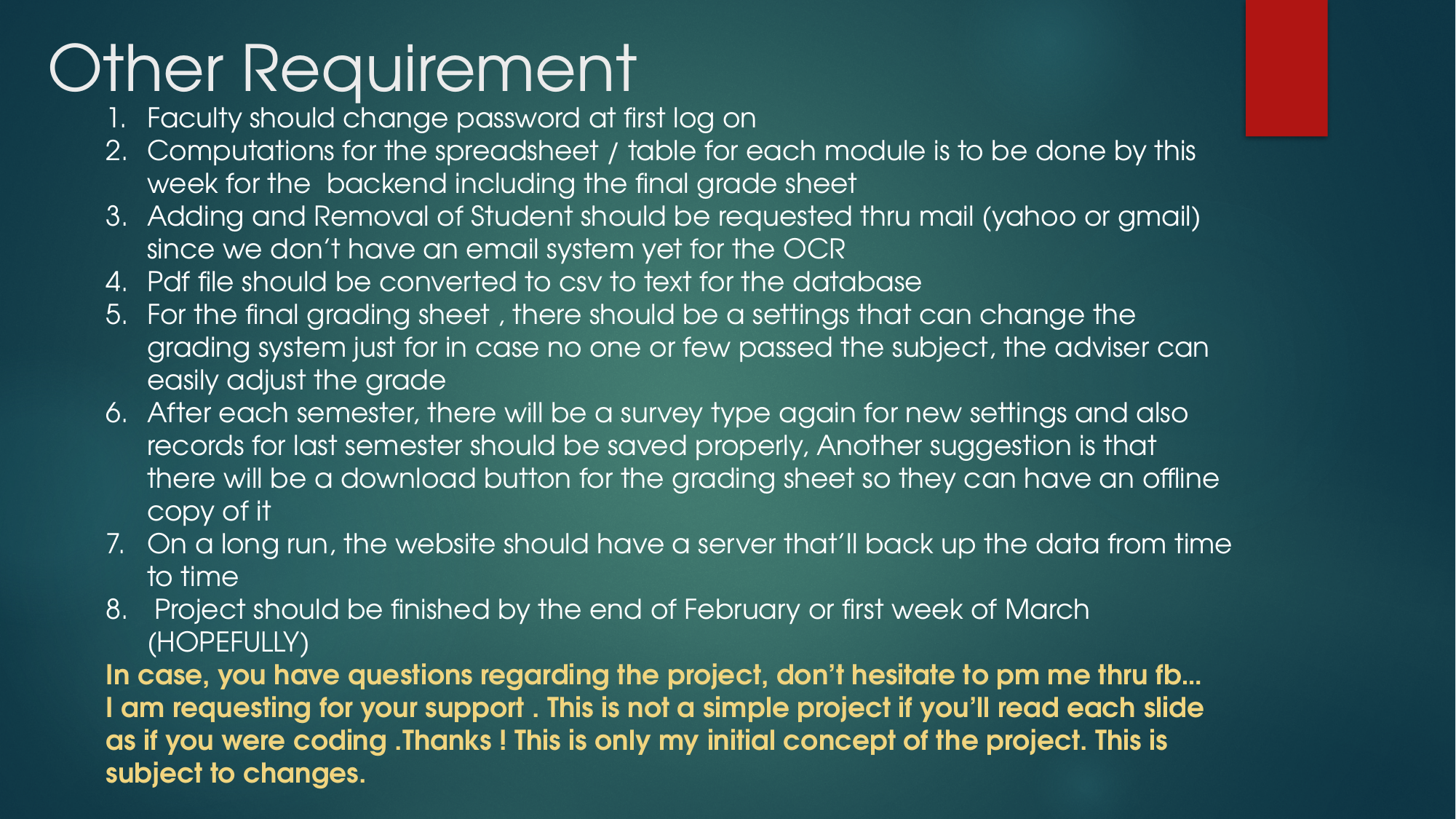

# Other Requirement
Faculty should change password at first log on
Computations for the spreadsheet / table for each module is to be done by this week for the  backend including the final grade sheet
Adding and Removal of Student should be requested thru mail (yahoo or gmail) since we don’t have an email system yet for the OCR
Pdf file should be converted to csv to text for the database
For the final grading sheet , there should be a settings that can change the grading system just for in case no one or few passed the subject, the adviser can easily adjust the grade
After each semester, there will be a survey type again for new settings and also records for last semester should be saved properly, Another suggestion is that there will be a download button for the grading sheet so they can have an offline copy of it
On a long run, the website should have a server that’ll back up the data from time to time
 Project should be finished by the end of February or first week of March (HOPEFULLY)
In case, you have questions regarding the project, don’t hesitate to pm me thru fb…
I am requesting for your support . This is not a simple project if you’ll read each slide as if you were coding .Thanks ! This is only my initial concept of the project. This is subject to changes.